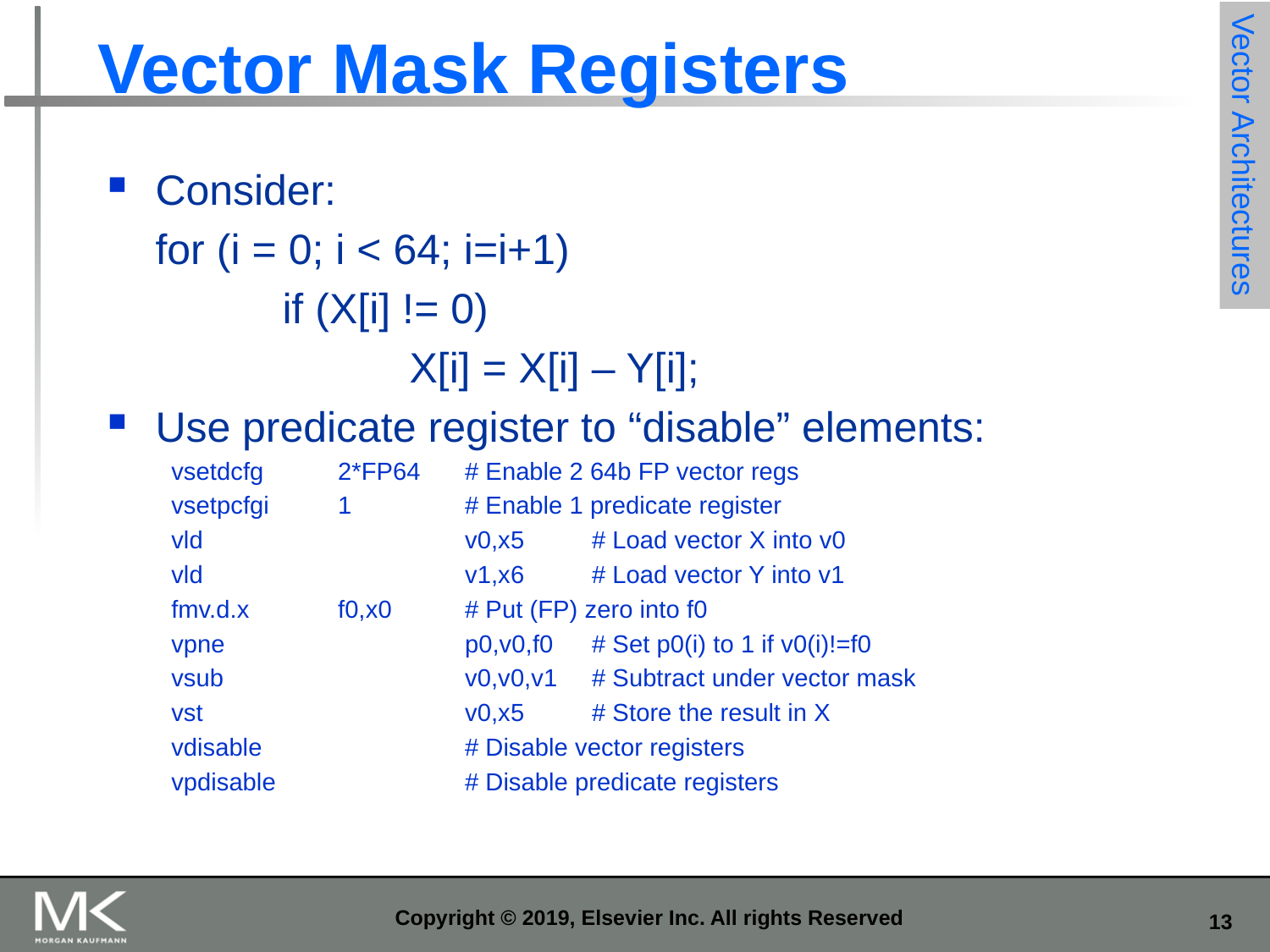

# Vector Mask Registers
Vector Architectures
Consider:
	for (i = 0; i < 64; i=i+1)
		if (X[i] != 0)
			X[i] = X[i] – Y[i];
Use predicate register to “disable” elements:
vsetdcfg	2*FP64	# Enable 2 64b FP vector regs
vsetpcfgi	1	# Enable 1 predicate register
vld			v0,x5	# Load vector X into v0
vld			v1,x6	# Load vector Y into v1
fmv.d.x	f0,x0	# Put (FP) zero into f0
vpne		p0,v0,f0	# Set p0(i) to 1 if v0(i)!=f0
vsub		v0,v0,v1	# Subtract under vector mask
vst			v0,x5	# Store the result in X
vdisable		# Disable vector registers
vpdisable		# Disable predicate registers
Copyright © 2019, Elsevier Inc. All rights Reserved